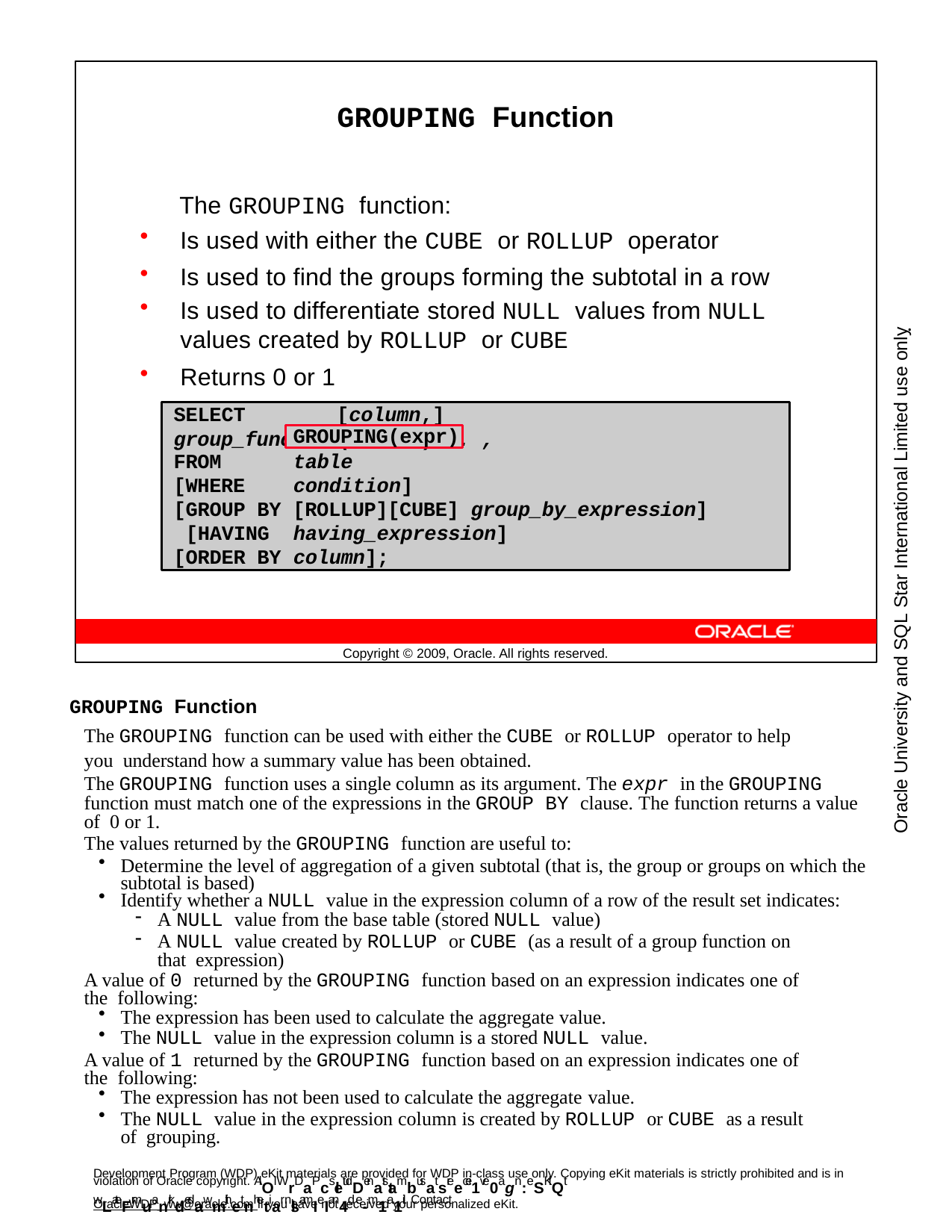

GROUPING Function

The GROUPING function:
Is used with either the CUBE or ROLLUP operator
Is used to find the groups forming the subtotal in a row
Is used to differentiate stored NULL values from NULL
values created by ROLLUP or CUBE
Returns 0 or 1
SELECT	[column,] group_function(column) .. ,
Oracle University and SQL Star International Limited use onlyฺ
GROUPING(expr)
FROM  [WHERE
table  condition]
[GROUP BY [ROLLUP][CUBE] group_by_expression]  [HAVING	having_expression]
[ORDER BY column];
Copyright © 2009, Oracle. All rights reserved.

GROUPING Function
The GROUPING function can be used with either the CUBE or ROLLUP operator to help you  understand how a summary value has been obtained.
The GROUPING function uses a single column as its argument. The expr in the GROUPING  function must match one of the expressions in the GROUP BY clause. The function returns a value of  0 or 1.
The values returned by the GROUPING function are useful to:
Determine the level of aggregation of a given subtotal (that is, the group or groups on which the  subtotal is based)
Identify whether a NULL value in the expression column of a row of the result set indicates:
A NULL value from the base table (stored NULL value)
A NULL value created by ROLLUP or CUBE (as a result of a group function on that  expression)
A value of 0 returned by the GROUPING function based on an expression indicates one of the  following:
The expression has been used to calculate the aggregate value.
The NULL value in the expression column is a stored NULL value.
A value of 1 returned by the GROUPING function based on an expression indicates one of the  following:
The expression has not been used to calculate the aggregate value.
The NULL value in the expression column is created by ROLLUP or CUBE as a result of  grouping.
Development Program (WDP) eKit materials are provided for WDP in-class use only. Copying eKit materials is strictly prohibited and is in
violation of Oracle copyright. AlOl WrDaPcsletudDenatstambusat sreecei1ve0agn:eSKiQt wLateFrmuanrkdedawmithetnhetiar nlsamIeI an4d e-m1a1il. Contact
OracleWDP_ww@oracle.com if you have not received your personalized eKit.